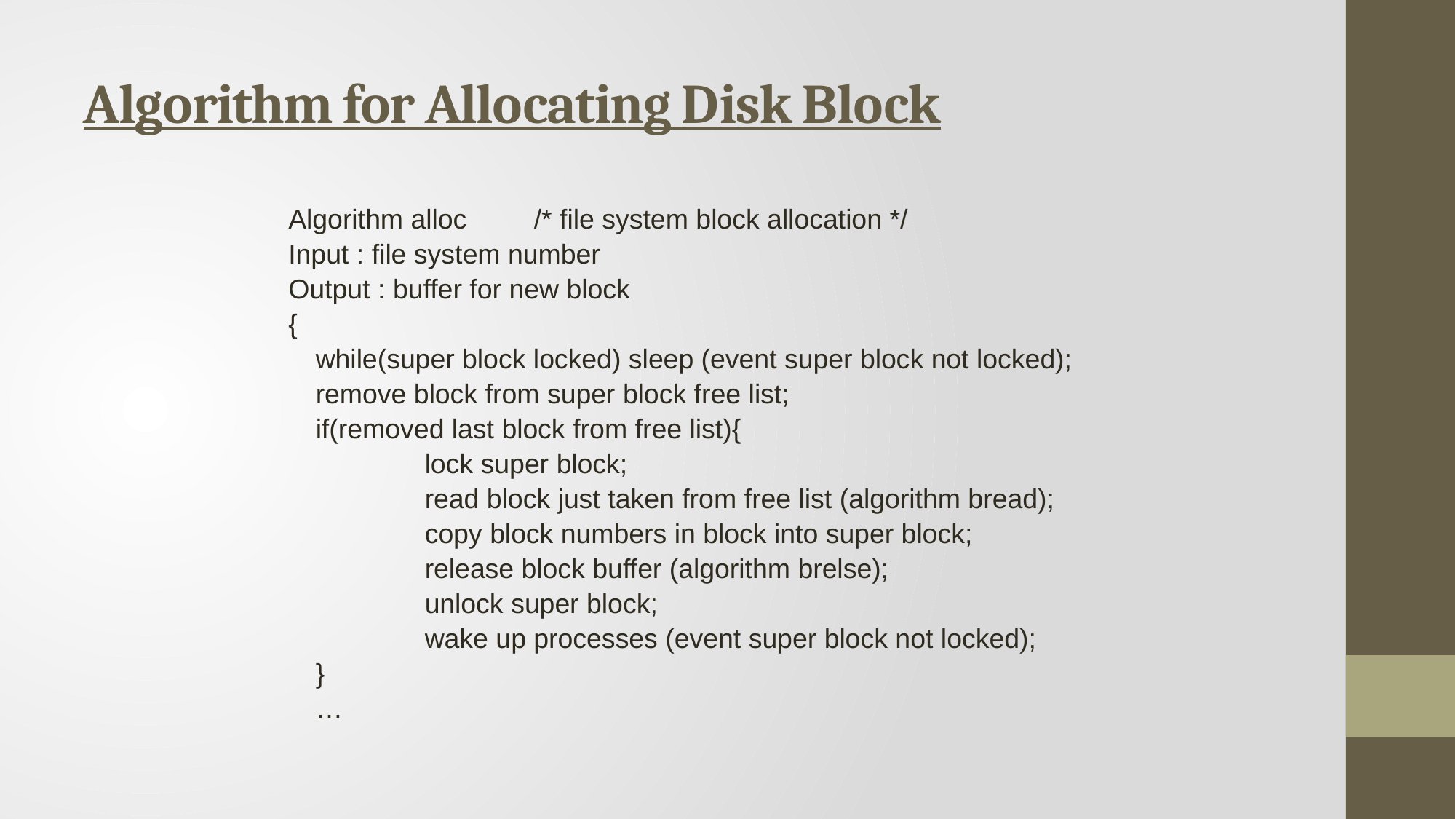

# Algorithm for Allocating Disk Block
Algorithm alloc 	/* file system block allocation */
Input : file system number
Output : buffer for new block
{
	while(super block locked) sleep (event super block not locked);
	remove block from super block free list;
	if(removed last block from free list){
		lock super block;
		read block just taken from free list (algorithm bread);
		copy block numbers in block into super block;
		release block buffer (algorithm brelse);
		unlock super block;
		wake up processes (event super block not locked);
	}
	…